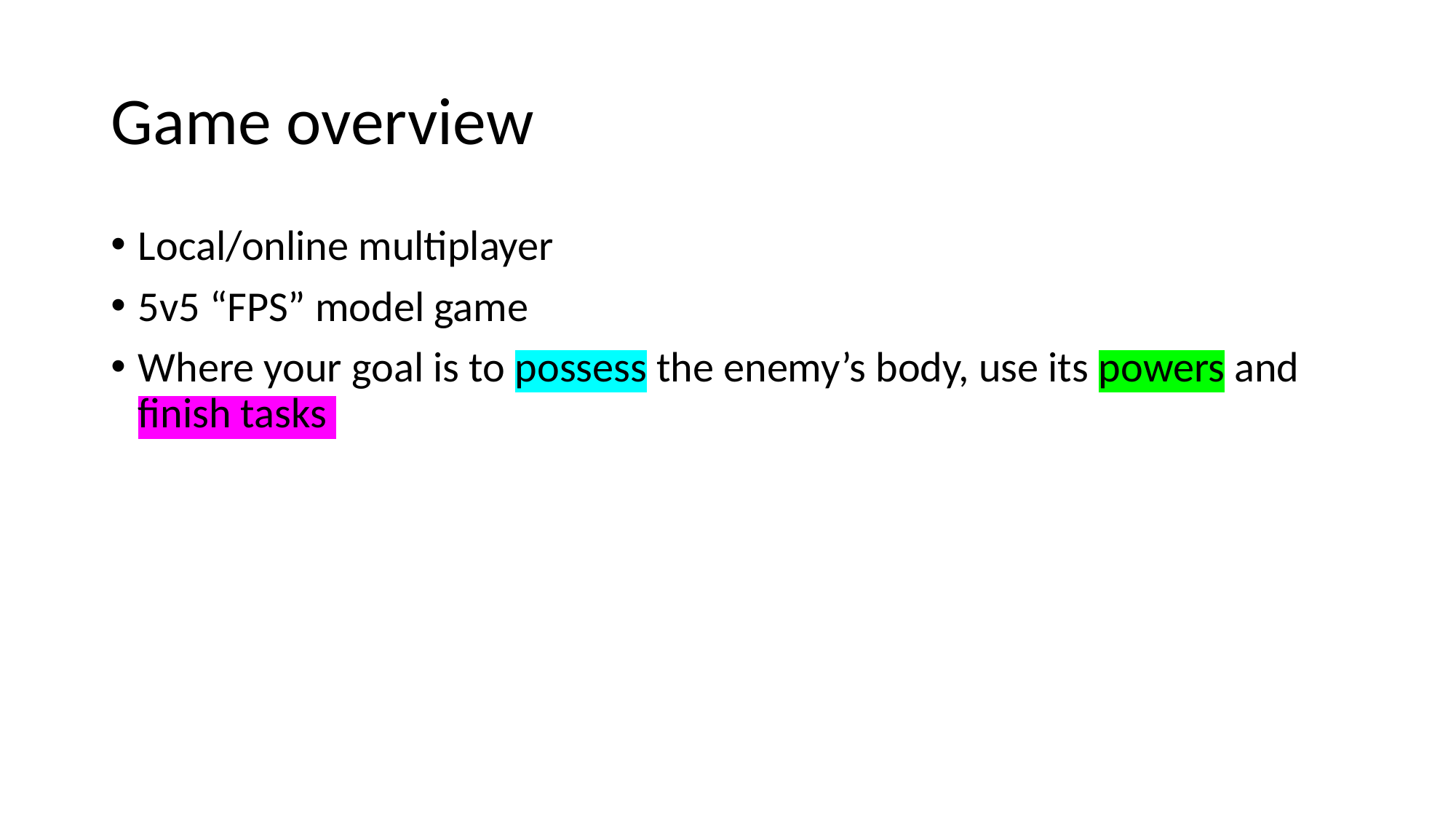

# Game overview
Local/online multiplayer
5v5 “FPS” model game
Where your goal is to possess the enemy’s body, use its powers and  finish tasks